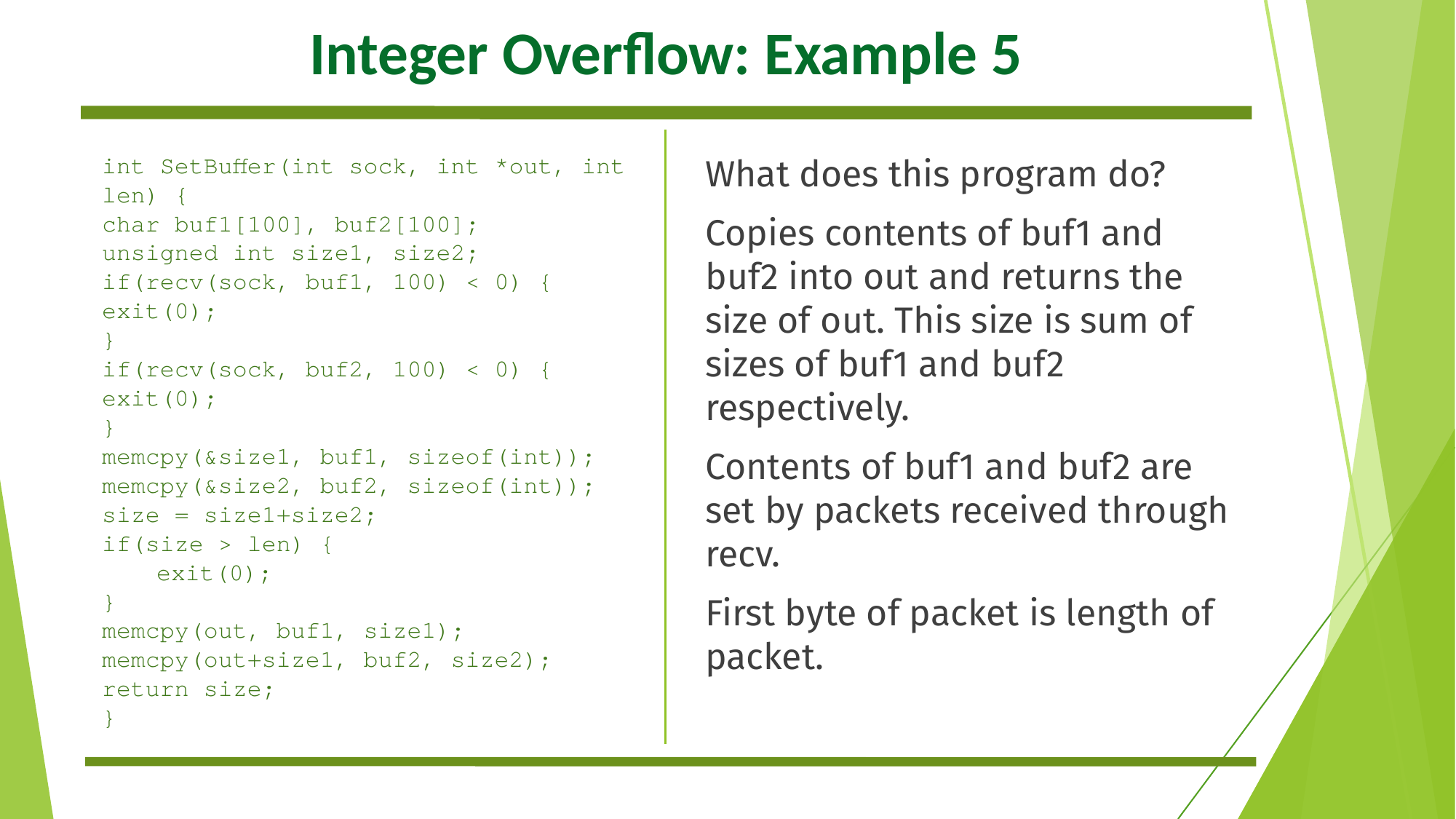

# Integer Overflow: Example 5
int SetBuffer(int sock, int *out, int len) {
char buf1[100], buf2[100];
unsigned int size1, size2;
if(recv(sock, buf1, 100) < 0) {
exit(0);
}
if(recv(sock, buf2, 100) < 0) {
exit(0);
}
memcpy(&size1, buf1, sizeof(int));
memcpy(&size2, buf2, sizeof(int));
size = size1+size2;
if(size > len) {
exit(0);
}
memcpy(out, buf1, size1);
memcpy(out+size1, buf2, size2);
return size;
}

What does this program do?
Copies contents of buf1 and buf2 into out and returns the size of out. This size is sum of sizes of buf1 and buf2 respectively.
Contents of buf1 and buf2 are set by packets received through recv.
First byte of packet is length of packet.